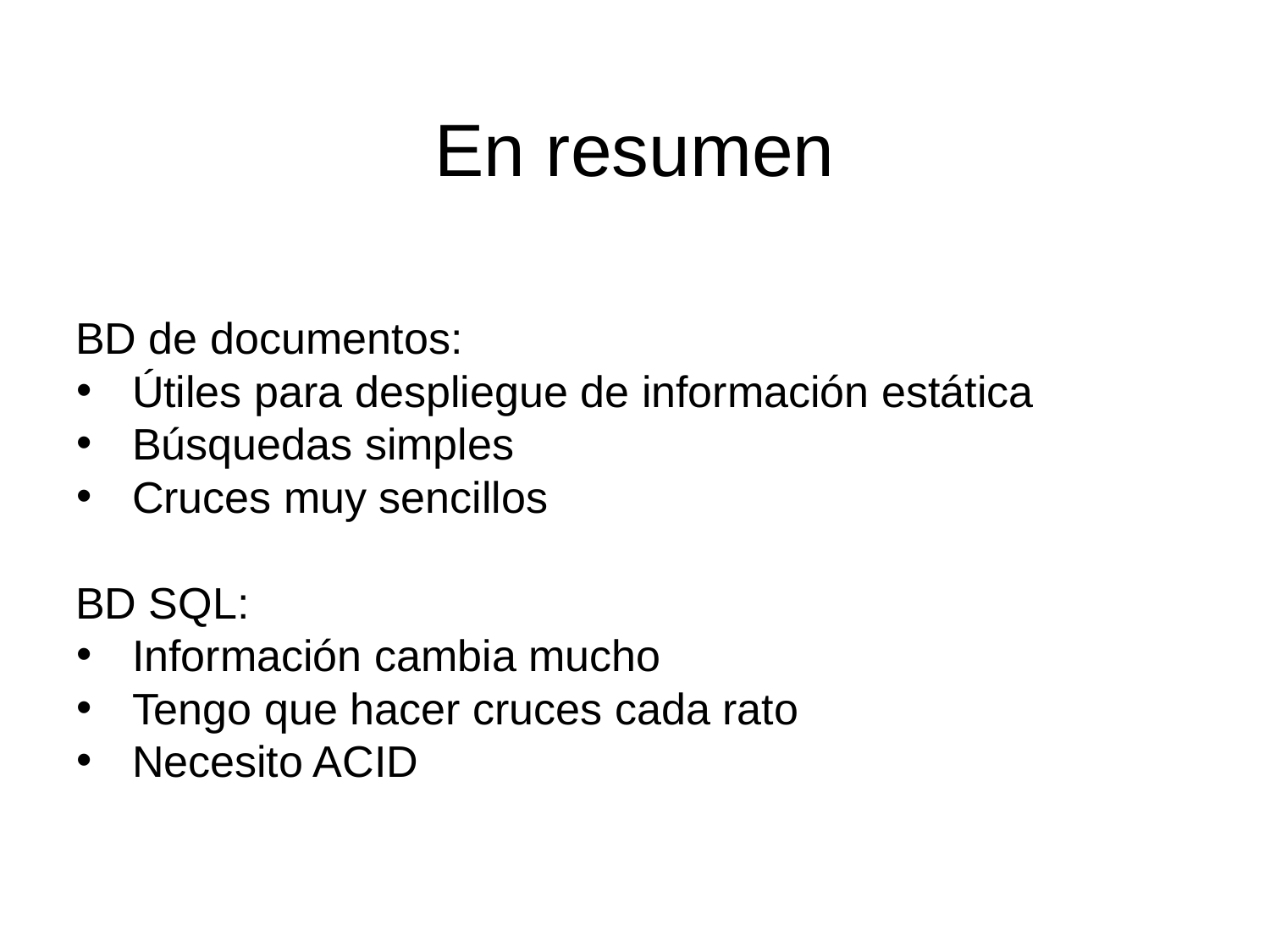

En resumen
BD de documentos:
Útiles para despliegue de información estática
Búsquedas simples
Cruces muy sencillos

BD SQL:
Información cambia mucho
Tengo que hacer cruces cada rato
Necesito ACID